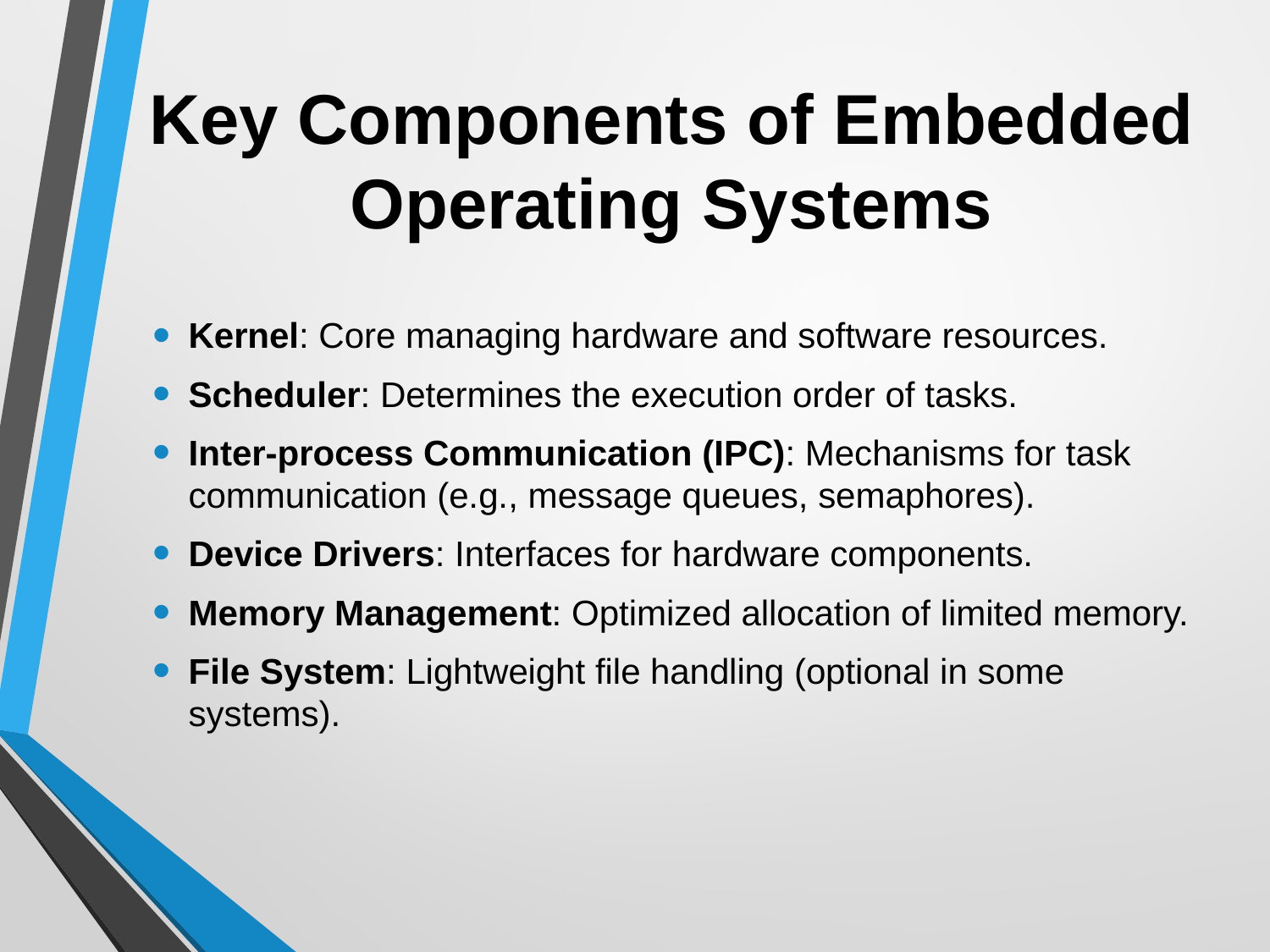

# Key Components of Embedded Operating Systems
Kernel: Core managing hardware and software resources.
Scheduler: Determines the execution order of tasks.
Inter-process Communication (IPC): Mechanisms for task communication (e.g., message queues, semaphores).
Device Drivers: Interfaces for hardware components.
Memory Management: Optimized allocation of limited memory.
File System: Lightweight file handling (optional in some systems).